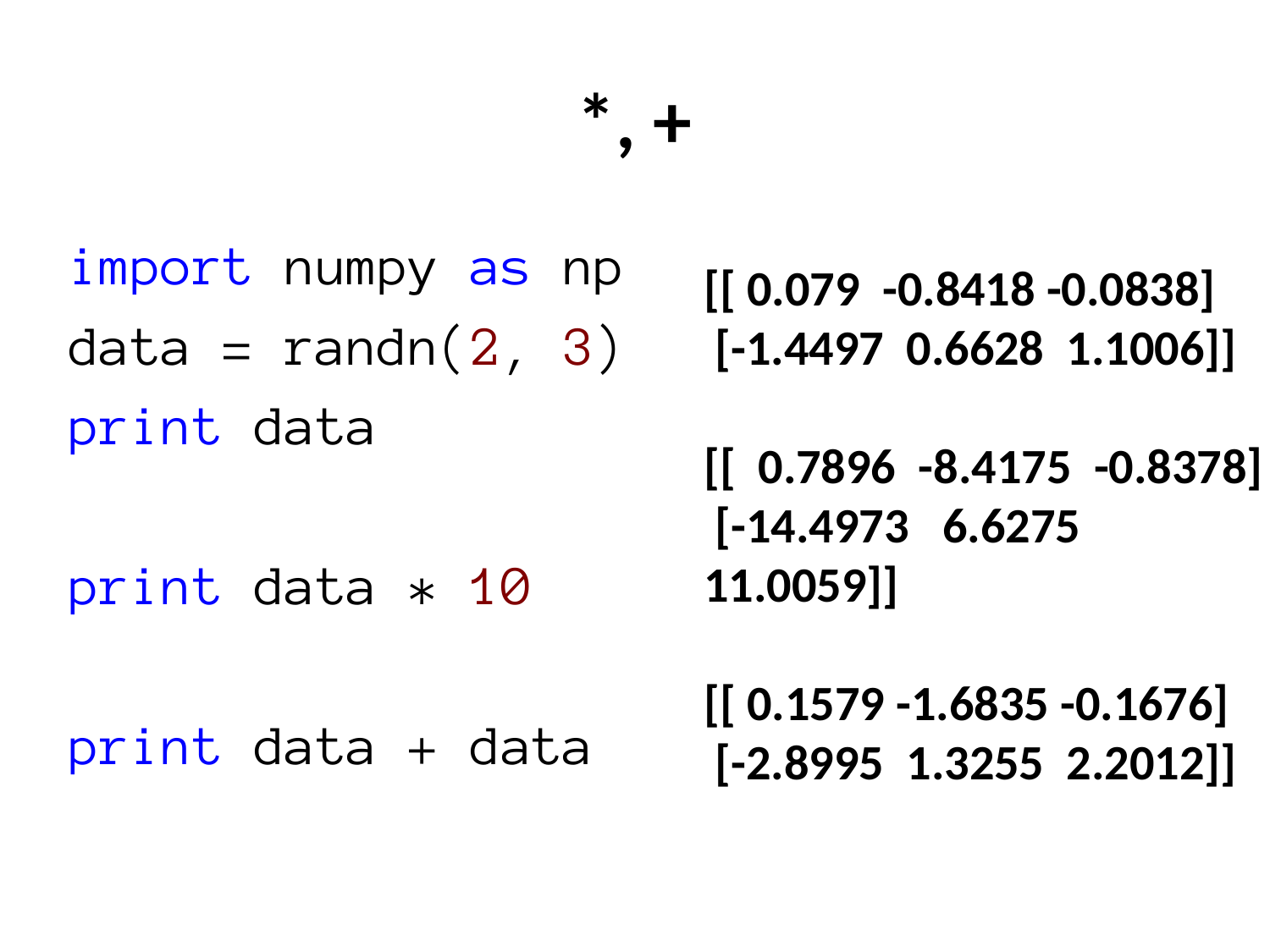

# *, +
import numpy as np
data = randn(2, 3)
print data

print data * 10

print data + data
[[ 0.079  -0.8418 -0.0838]
 [-1.4497  0.6628  1.1006]]

[[  0.7896  -8.4175  -0.8378]
 [-14.4973   6.6275  11.0059]]

[[ 0.1579 -1.6835 -0.1676]
 [-2.8995  1.3255  2.2012]]